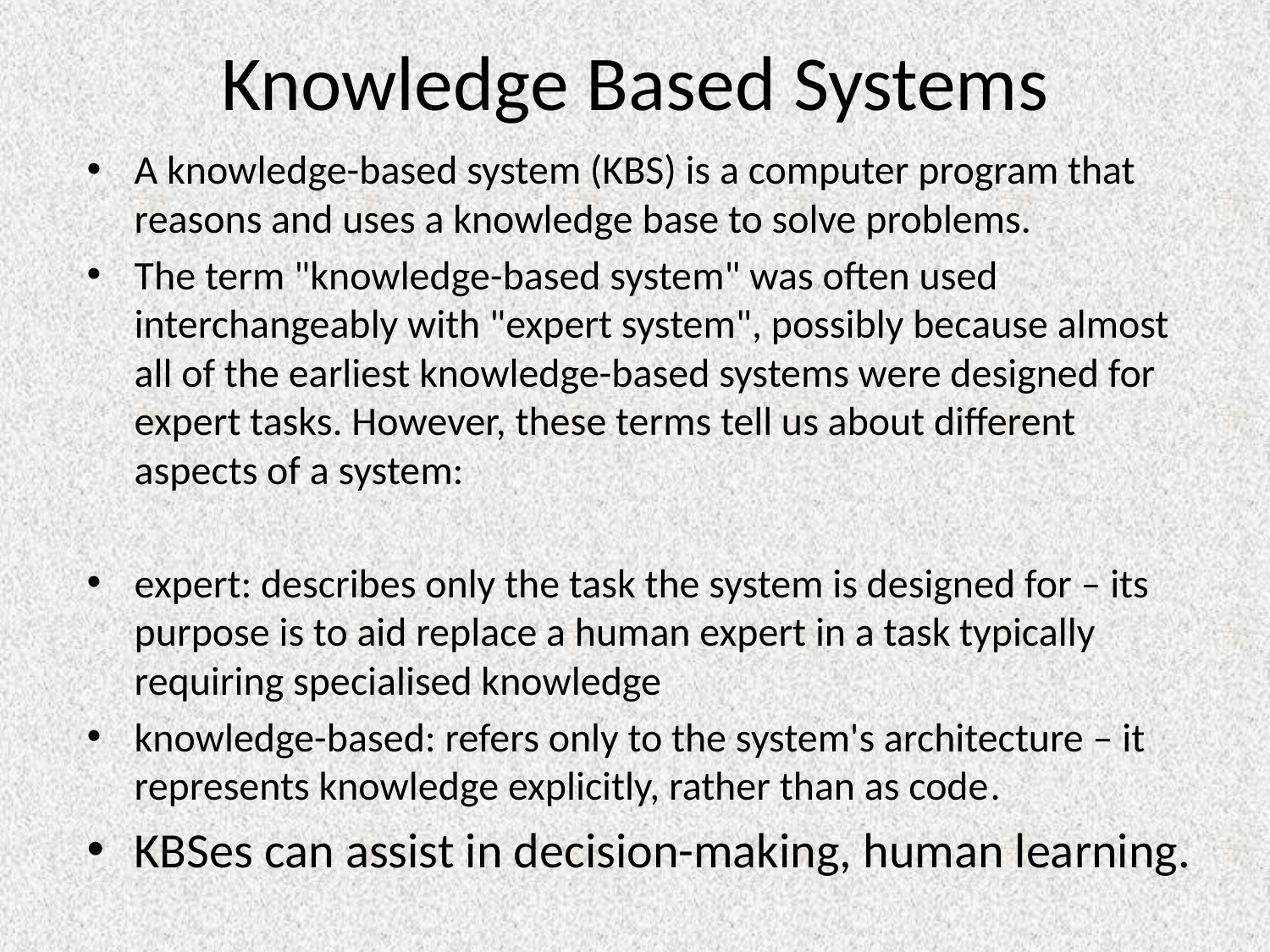

# Knowledge Based Systems
A knowledge-based system (KBS) is a computer program that reasons and uses a knowledge base to solve problems.
The term "knowledge-based system" was often used interchangeably with "expert system", possibly because almost all of the earliest knowledge-based systems were designed for expert tasks. However, these terms tell us about different aspects of a system:

expert: describes only the task the system is designed for – its purpose is to aid replace a human expert in a task typically requiring specialised knowledge
knowledge-based: refers only to the system's architecture – it represents knowledge explicitly, rather than as code.
KBSes can assist in decision-making, human learning.